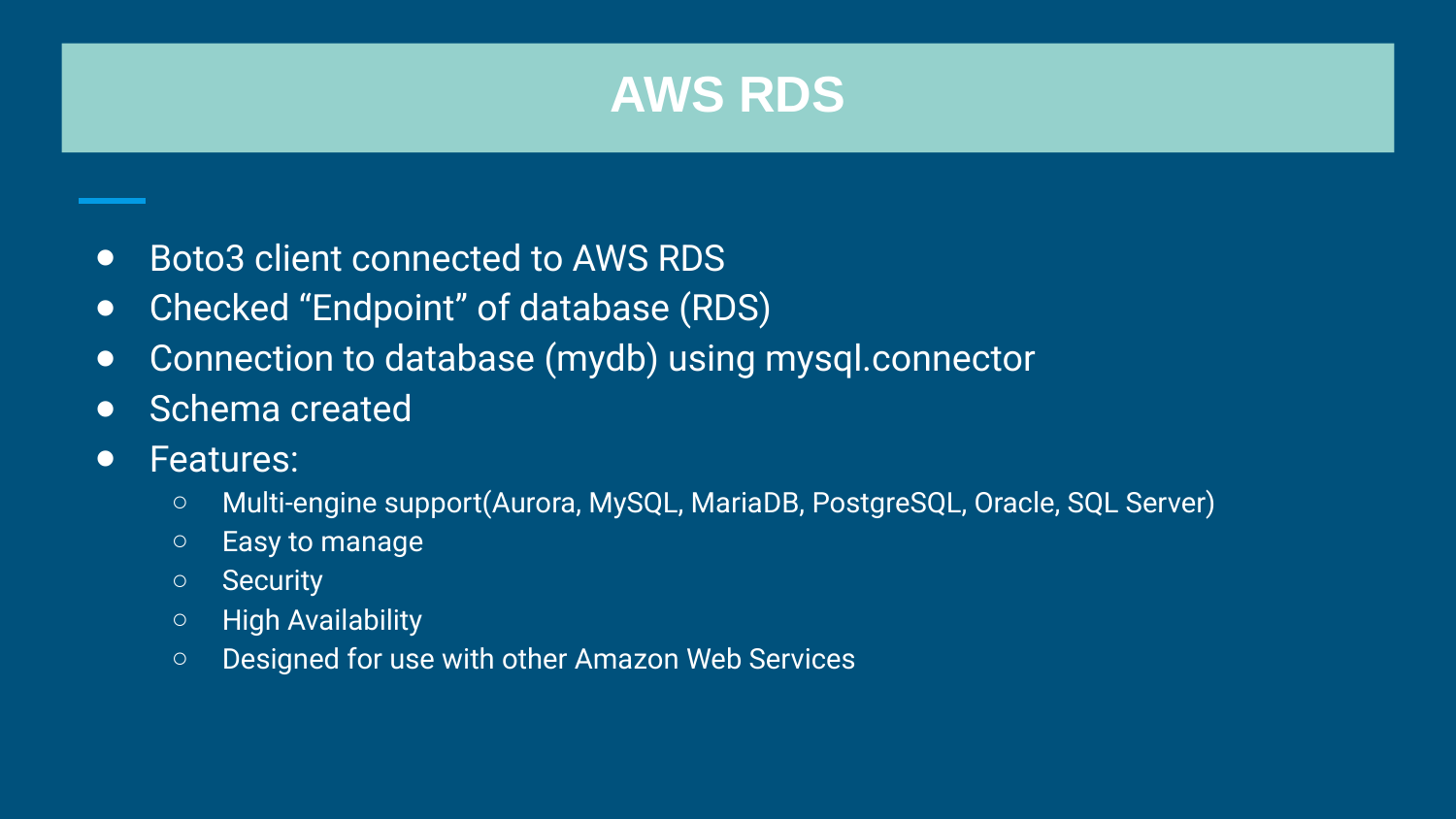

# AWS RDS

Boto3 client connected to AWS RDS
Checked “Endpoint” of database (RDS)
Connection to database (mydb) using mysql.connector
Schema created
Features:
Multi-engine support(Aurora, MySQL, MariaDB, PostgreSQL, Oracle, SQL Server)
Easy to manage
Security
High Availability
Designed for use with other Amazon Web Services